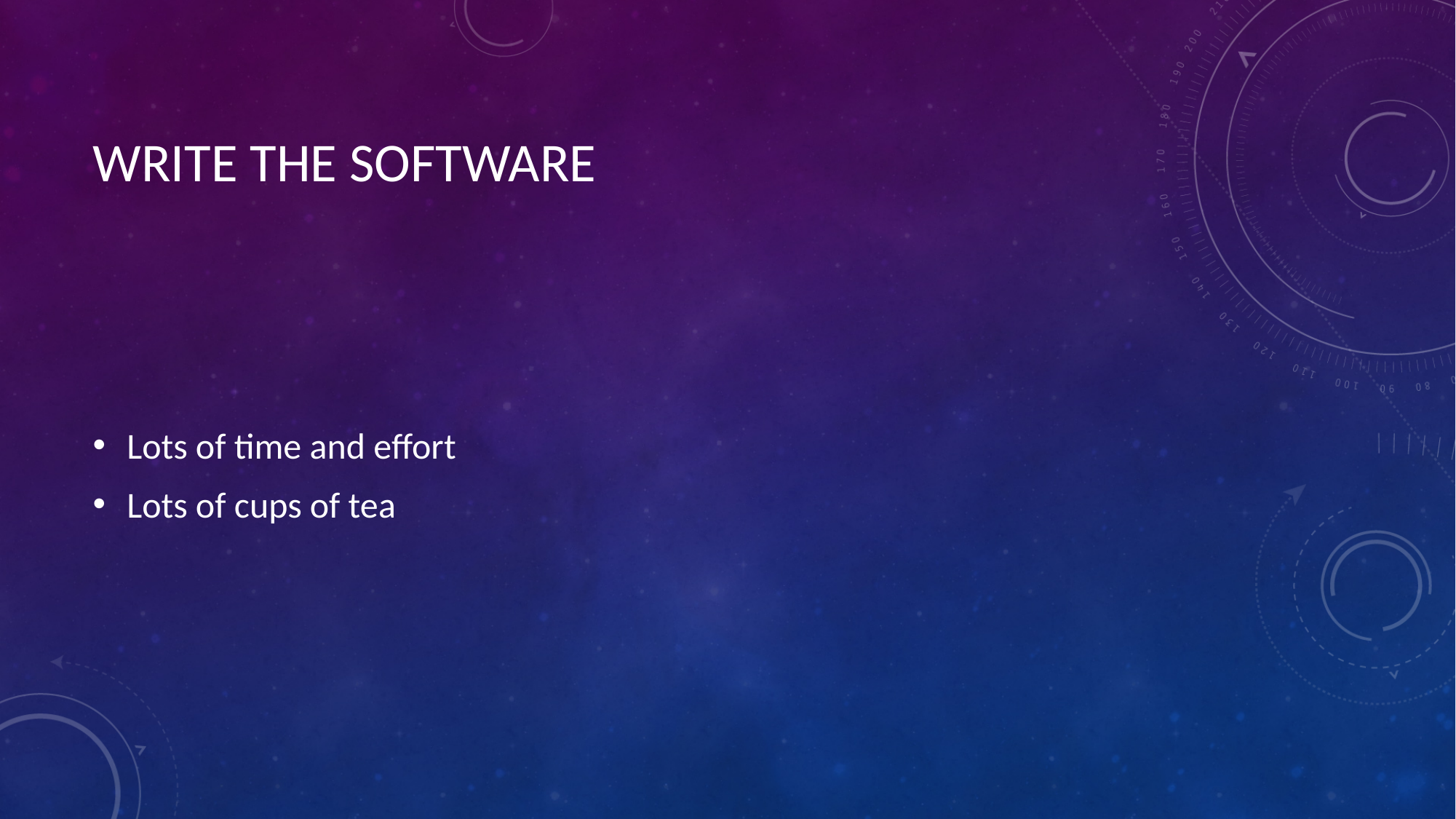

# Write the software
Lots of time and effort
Lots of cups of tea